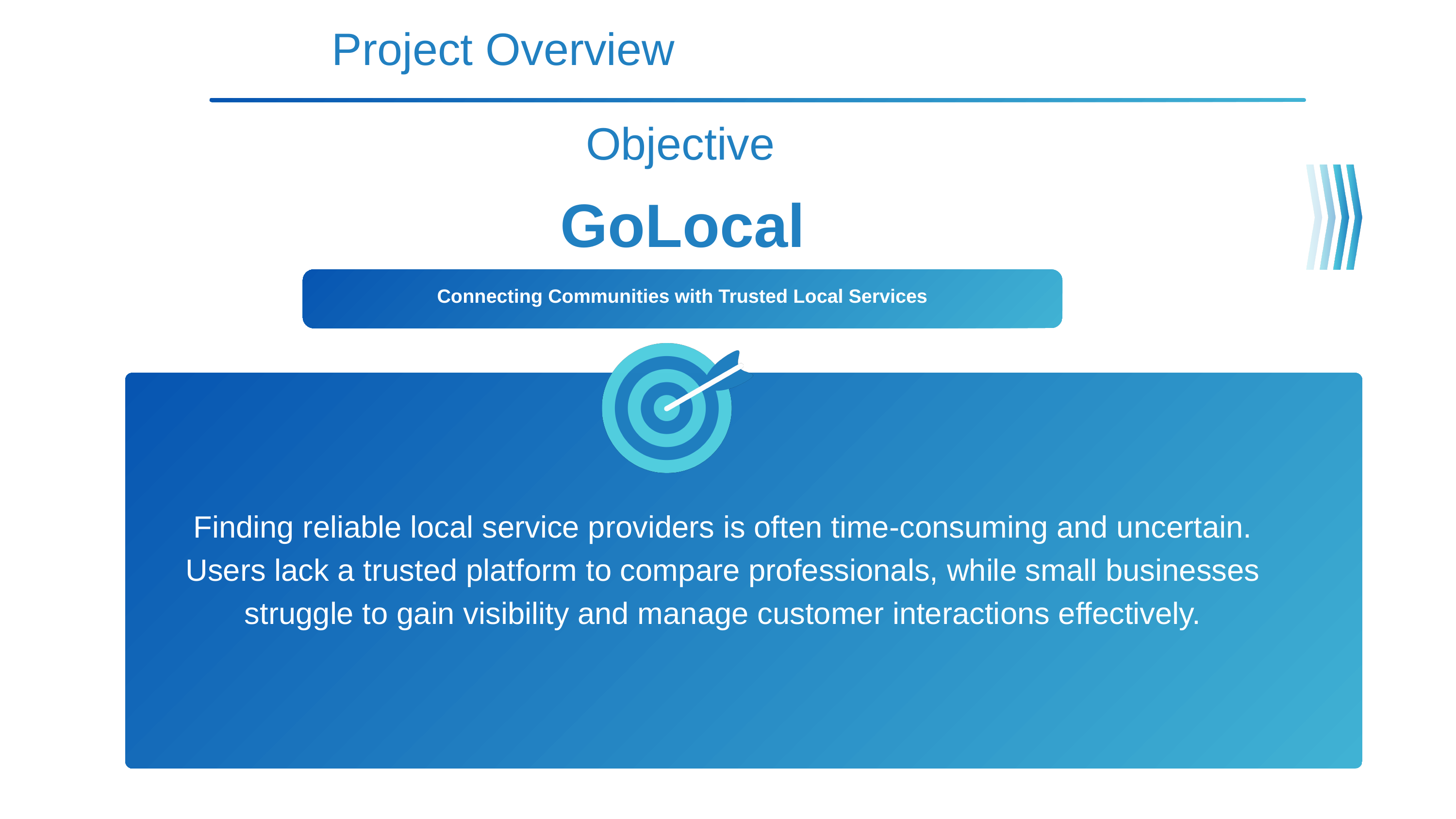

Project Overview

Objective
GoLocal

Connecting Communities with Trusted Local Services

Finding reliable local service providers is often time-consuming and uncertain. Users lack a trusted platform to compare professionals, while small businesses struggle to gain visibility and manage customer interactions effectively.